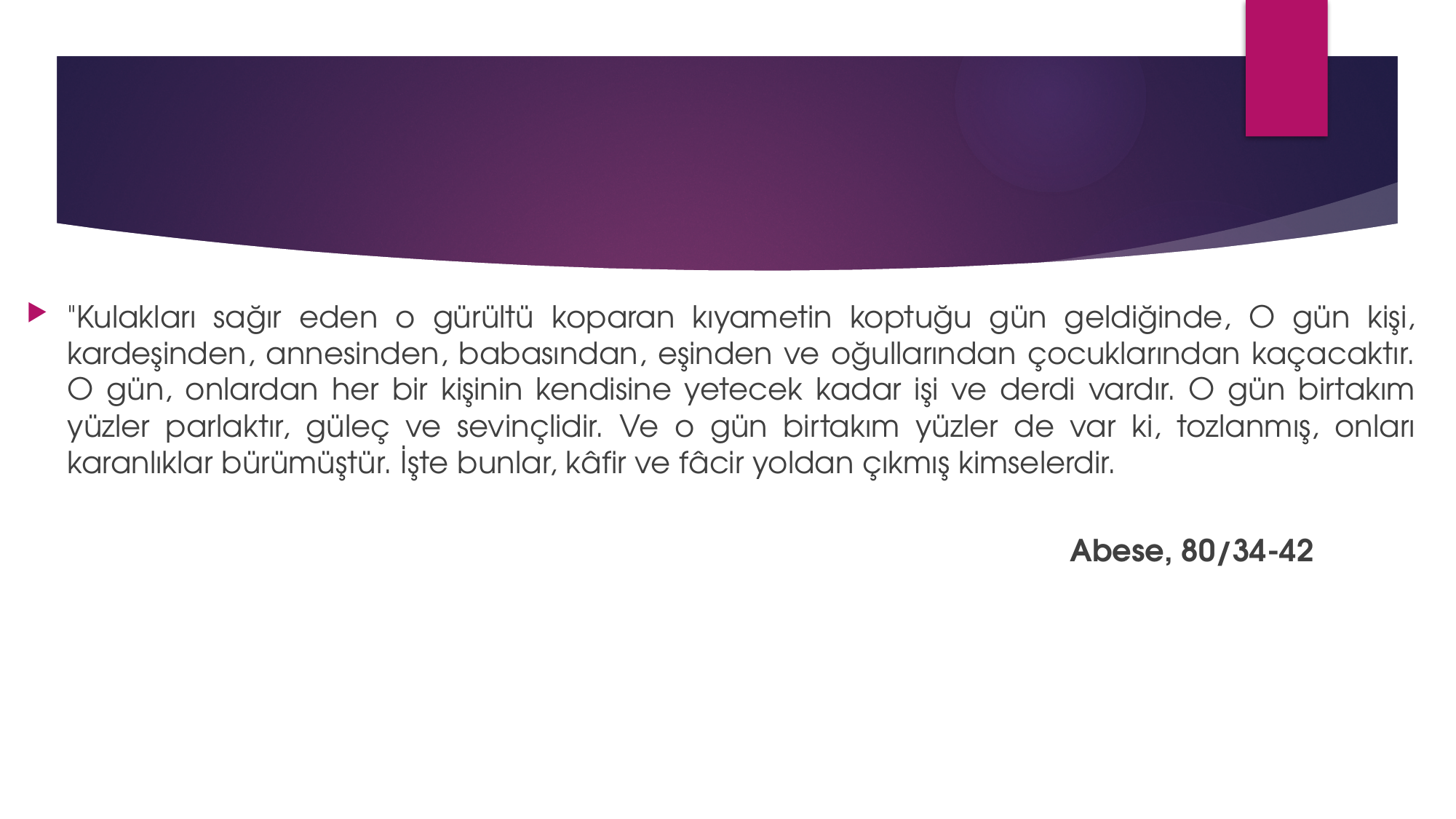

"Kulakları sağır eden o gürültü koparan kıyametin koptuğu gün geldiğinde, O gün kişi, kardeşinden, annesinden, babasından, eşinden ve oğullarından çocuklarından kaçacaktır. O gün, onlardan her bir kişinin kendisine yetecek kadar işi ve derdi vardır. O gün birtakım yüzler parlaktır, güleç ve sevinçlidir. Ve o gün birtakım yüzler de var ki, tozlanmış, onları karanlıklar bürümüştür. İşte bunlar, kâfir ve fâcir yoldan çıkmış kimselerdir.
                                                                                                                          Abese, 80/34-42